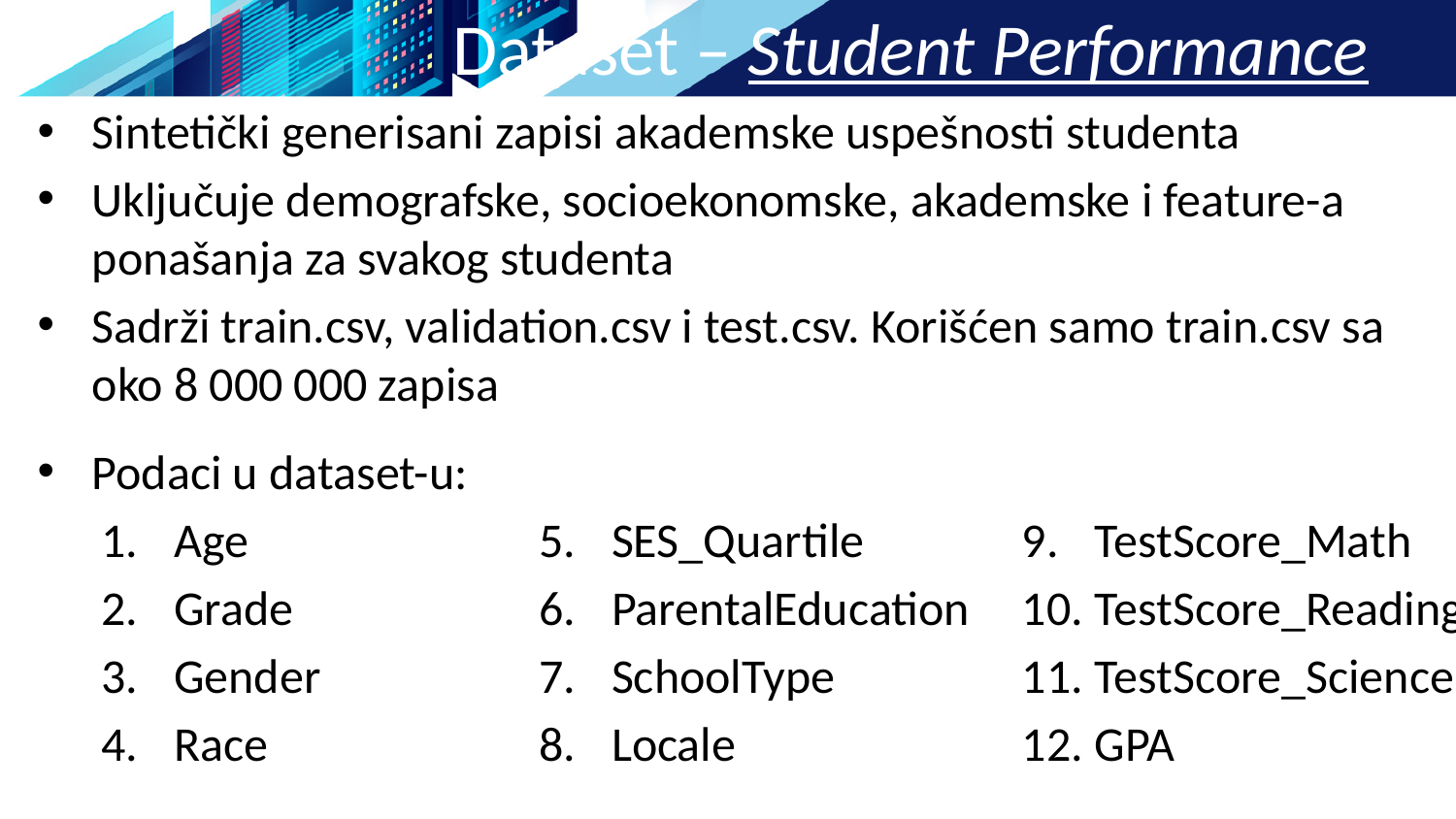

# Dataset – Student Performance
Sintetički generisani zapisi akademske uspešnosti studenta
Uključuje demografske, socioekonomske, akademske i feature-a ponašanja za svakog studenta
Sadrži train.csv, validation.csv i test.csv. Korišćen samo train.csv sa oko 8 000 000 zapisa

Podaci u dataset-u:
Age
Grade
Gender
Race

SES_Quartile
ParentalEducation
SchoolType
Locale

TestScore_Math
TestScore_Reading
TestScore_Science
GPA